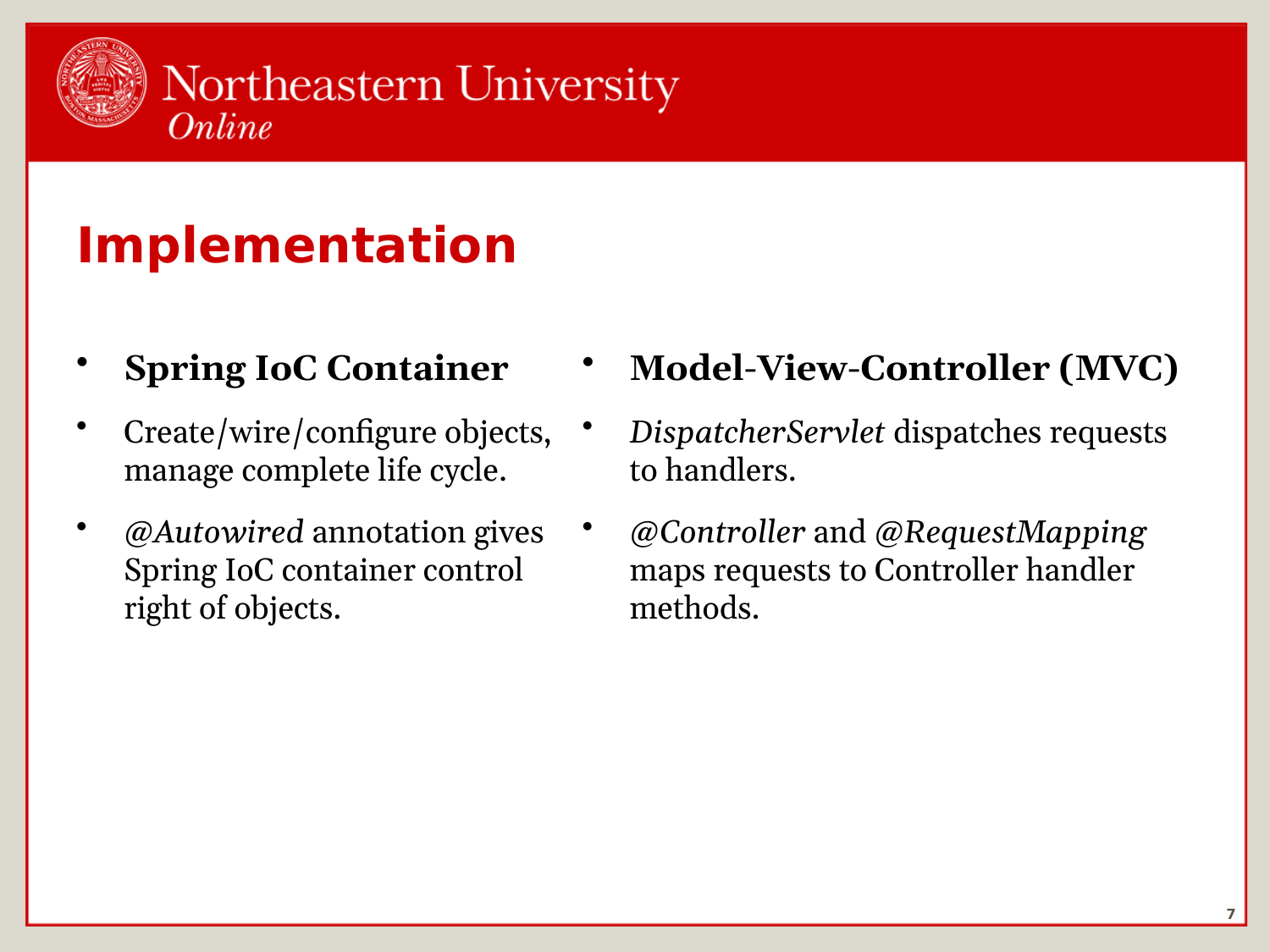

# Implementation
Spring IoC Container
Create/wire/configure objects, manage complete life cycle.
@Autowired annotation gives Spring IoC container control right of objects.
Model-View-Controller (MVC)
DispatcherServlet dispatches requests to handlers.
@Controller and @RequestMapping maps requests to Controller handler methods.
7